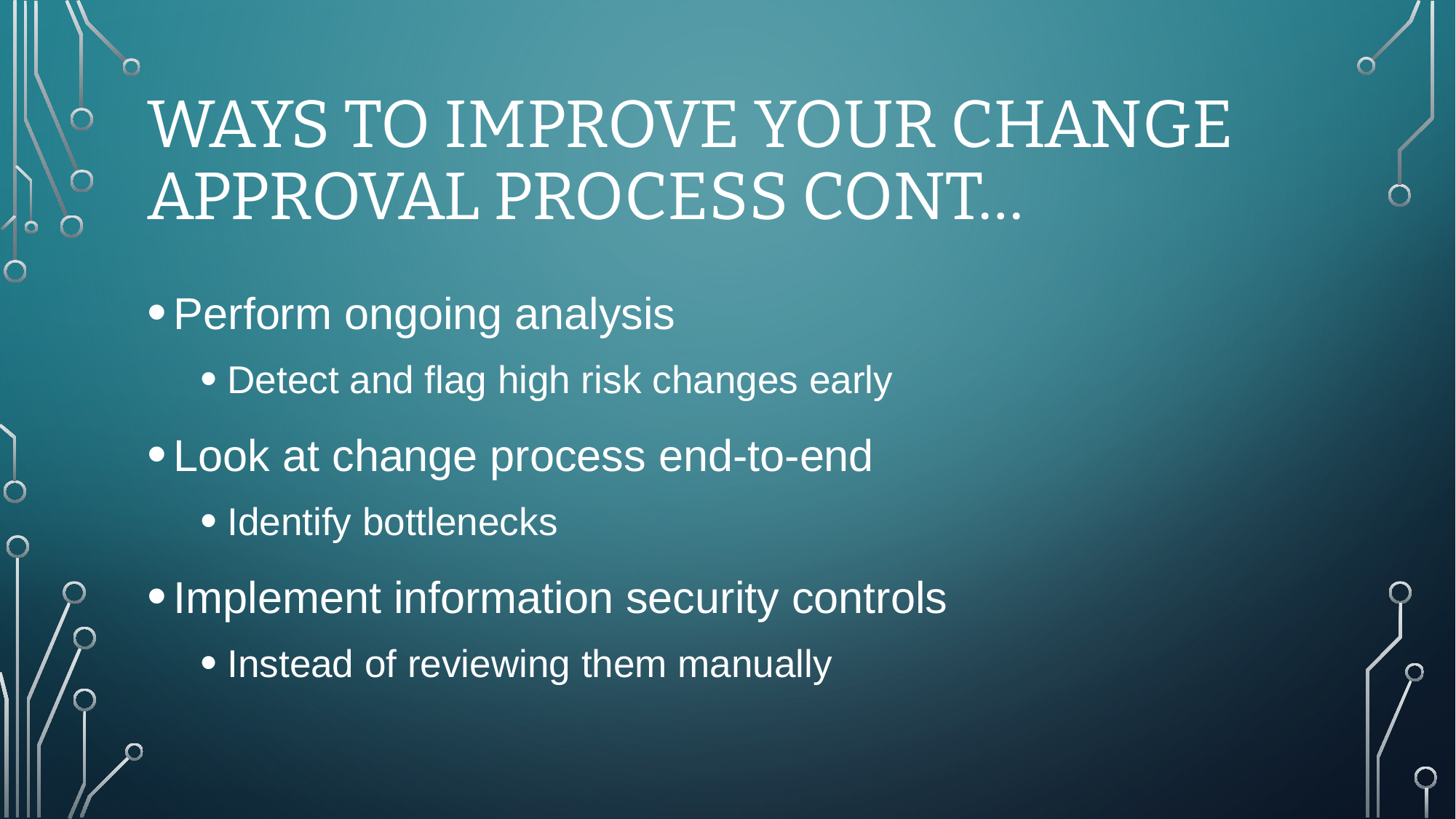

# Ways to improve your change approval process cont…
Perform ongoing analysis
Detect and flag high risk changes early
Look at change process end-to-end
Identify bottlenecks
Implement information security controls
Instead of reviewing them manually